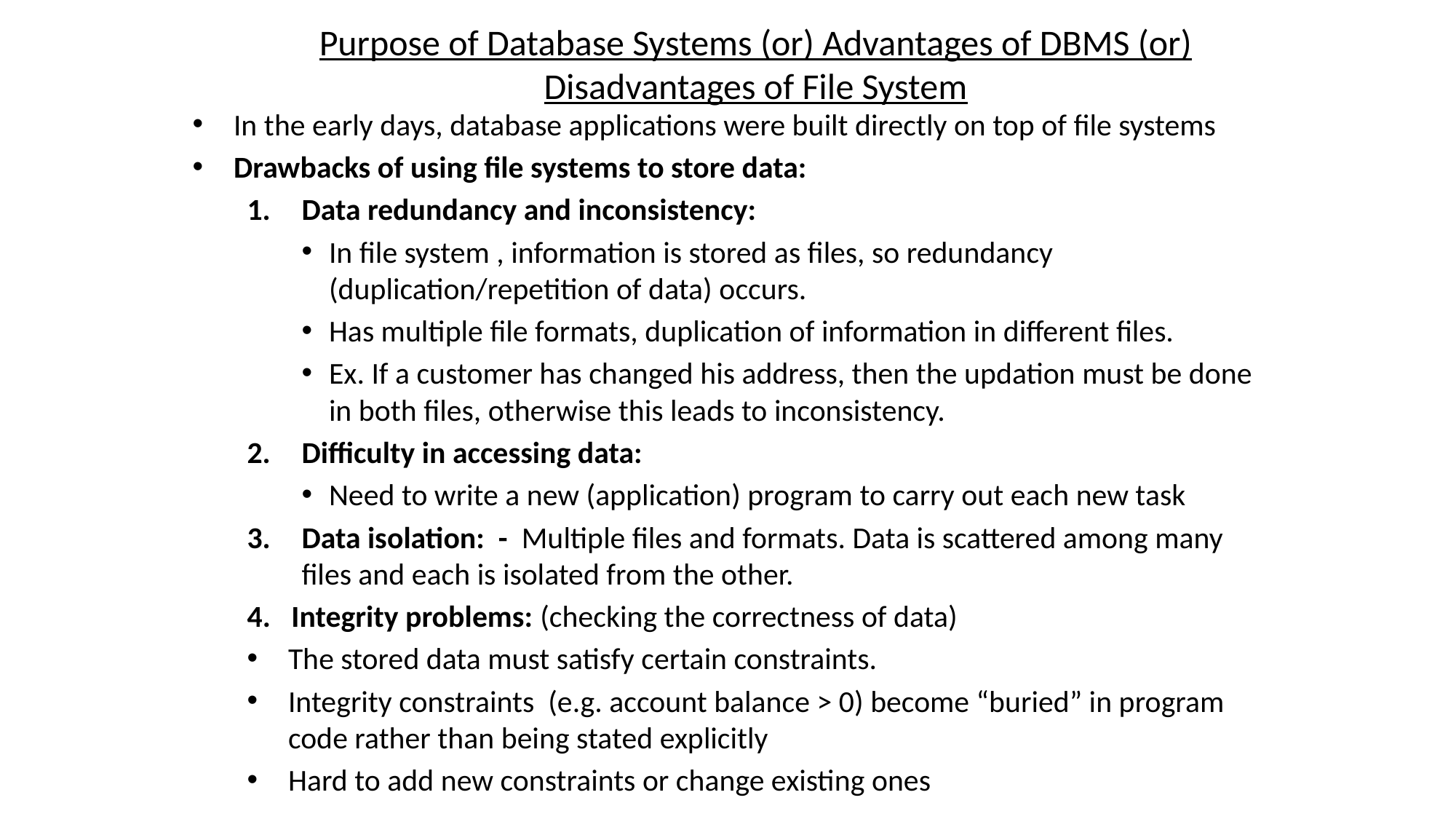

Purpose of Database Systems (or) Advantages of DBMS (or) Disadvantages of File System

In the early days, database applications were built directly on top of file systems
Drawbacks of using file systems to store data:
Data redundancy and inconsistency:
In file system , information is stored as files, so redundancy (duplication/repetition of data) occurs.
Has multiple file formats, duplication of information in different files.
Ex. If a customer has changed his address, then the updation must be done in both files, otherwise this leads to inconsistency.
Difficulty in accessing data:
Need to write a new (application) program to carry out each new task
Data isolation:  -  Multiple files and formats. Data is scattered among many files and each is isolated from the other.
4.   Integrity problems: (checking the correctness of data)
The stored data must satisfy certain constraints.
Integrity constraints  (e.g. account balance > 0) become “buried” in program code rather than being stated explicitly
Hard to add new constraints or change existing ones